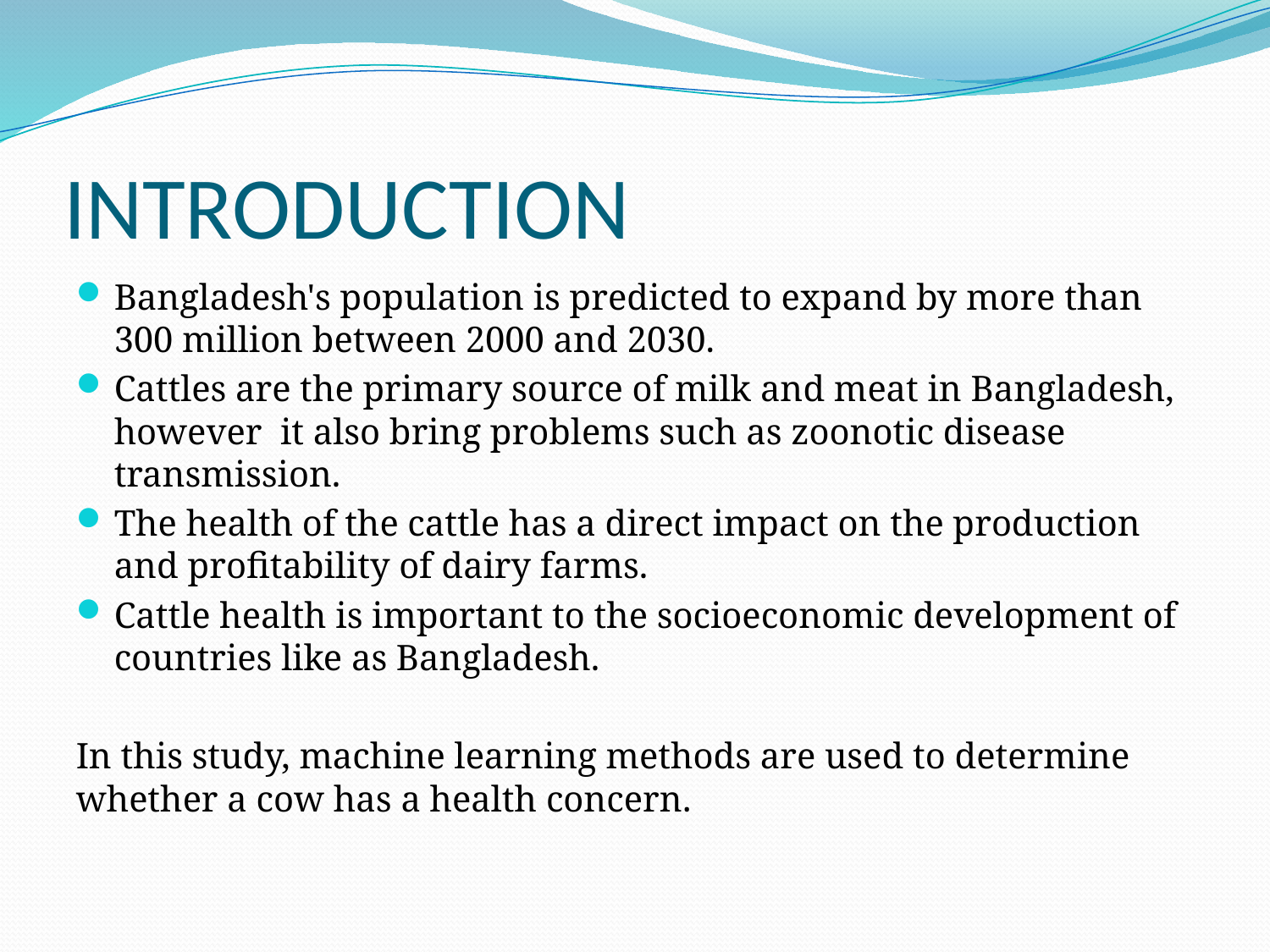

# INTRODUCTION
Bangladesh's population is predicted to expand by more than 300 million between 2000 and 2030.
Cattles are the primary source of milk and meat in Bangladesh, however  it also bring problems such as zoonotic disease transmission.
The health of the cattle has a direct impact on the production and profitability of dairy farms.
Cattle health is important to the socioeconomic development of countries like as Bangladesh.

In this study, machine learning methods are used to determine whether a cow has a health concern.